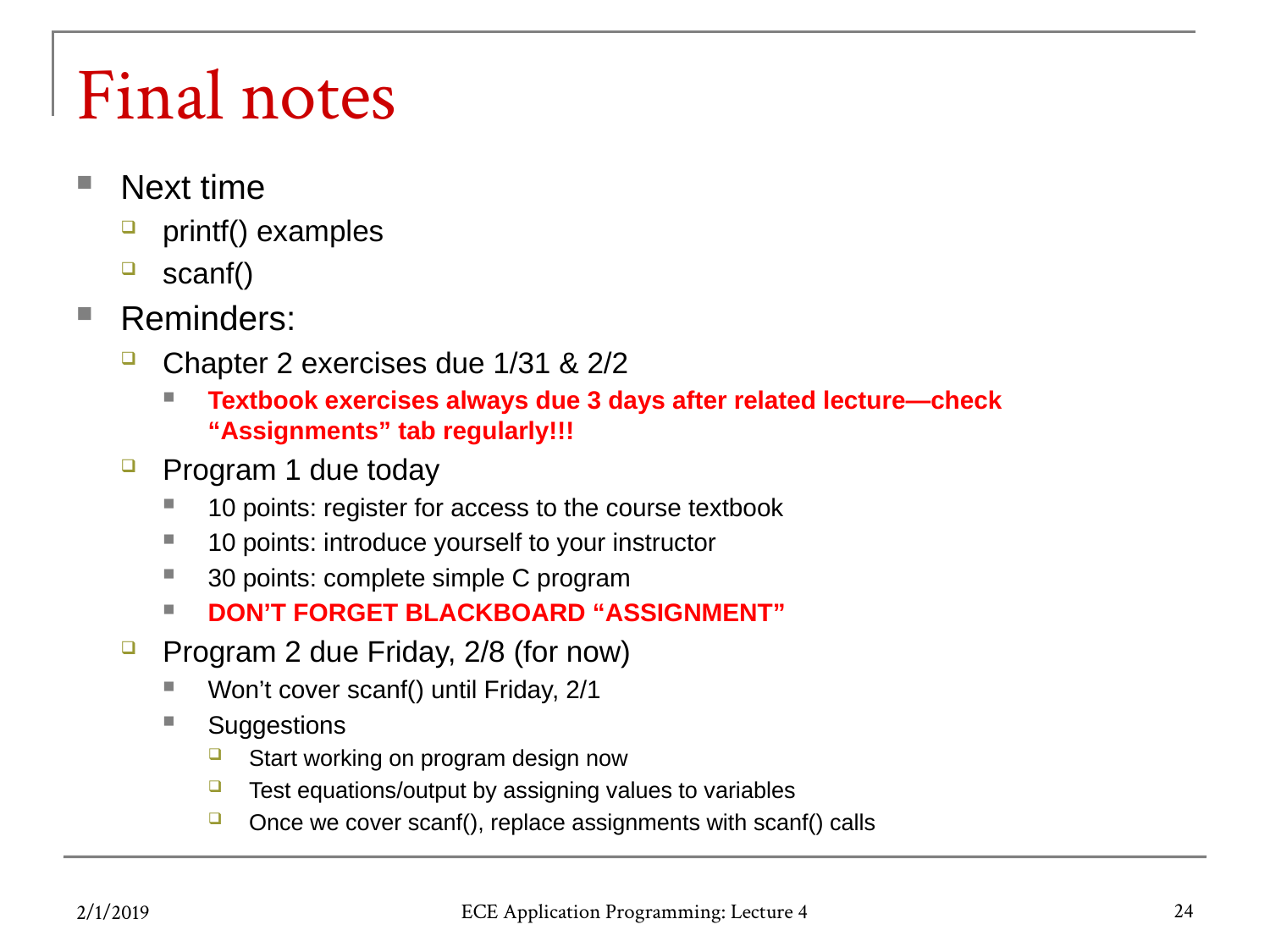

# Final notes
Next time
printf() examples
scanf()
Reminders:
Chapter 2 exercises due 1/31 & 2/2
Textbook exercises always due 3 days after related lecture—check “Assignments” tab regularly!!!
Program 1 due today
10 points: register for access to the course textbook
10 points: introduce yourself to your instructor
30 points: complete simple C program
DON’T FORGET BLACKBOARD “ASSIGNMENT”
Program 2 due Friday, 2/8 (for now)
Won’t cover scanf() until Friday, 2/1
Suggestions
Start working on program design now
Test equations/output by assigning values to variables
Once we cover scanf(), replace assignments with scanf() calls
2/1/2019
24
ECE Application Programming: Lecture 4